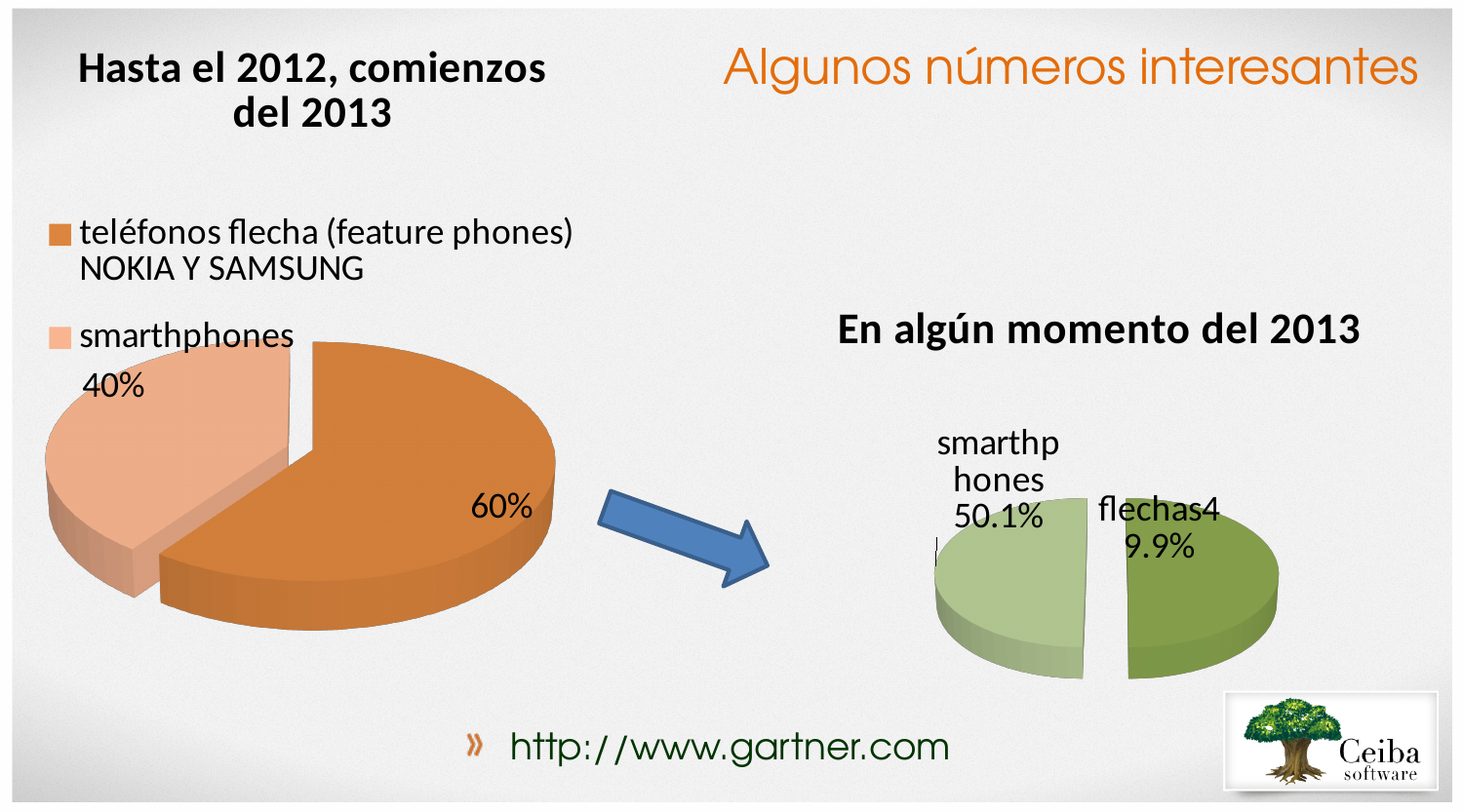

[unsupported chart]

Algunos números interesantes

[unsupported chart]

http://www.gartner.com